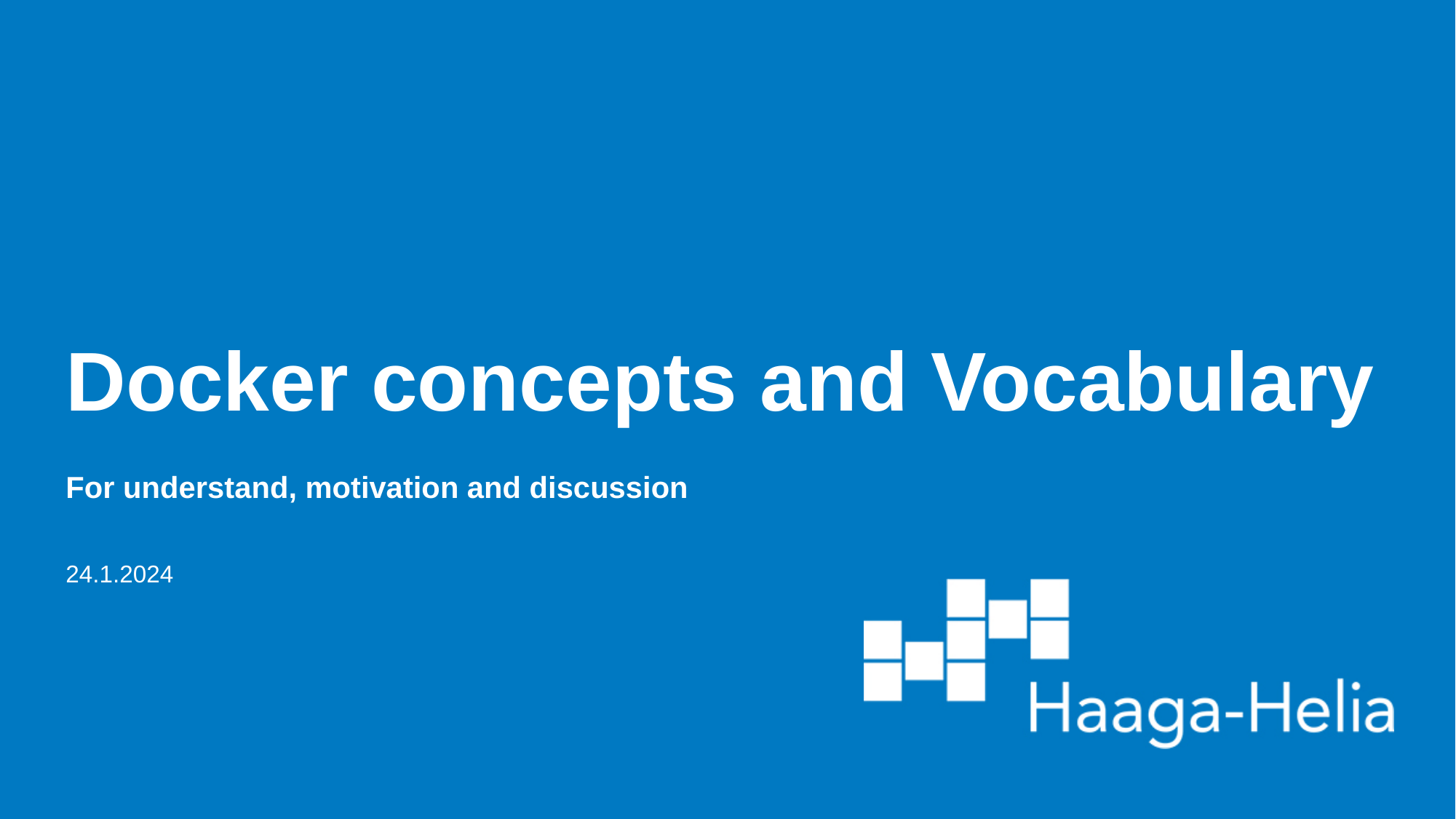

# Docker concepts and Vocabulary
For understand, motivation and discussion
24.1.2024